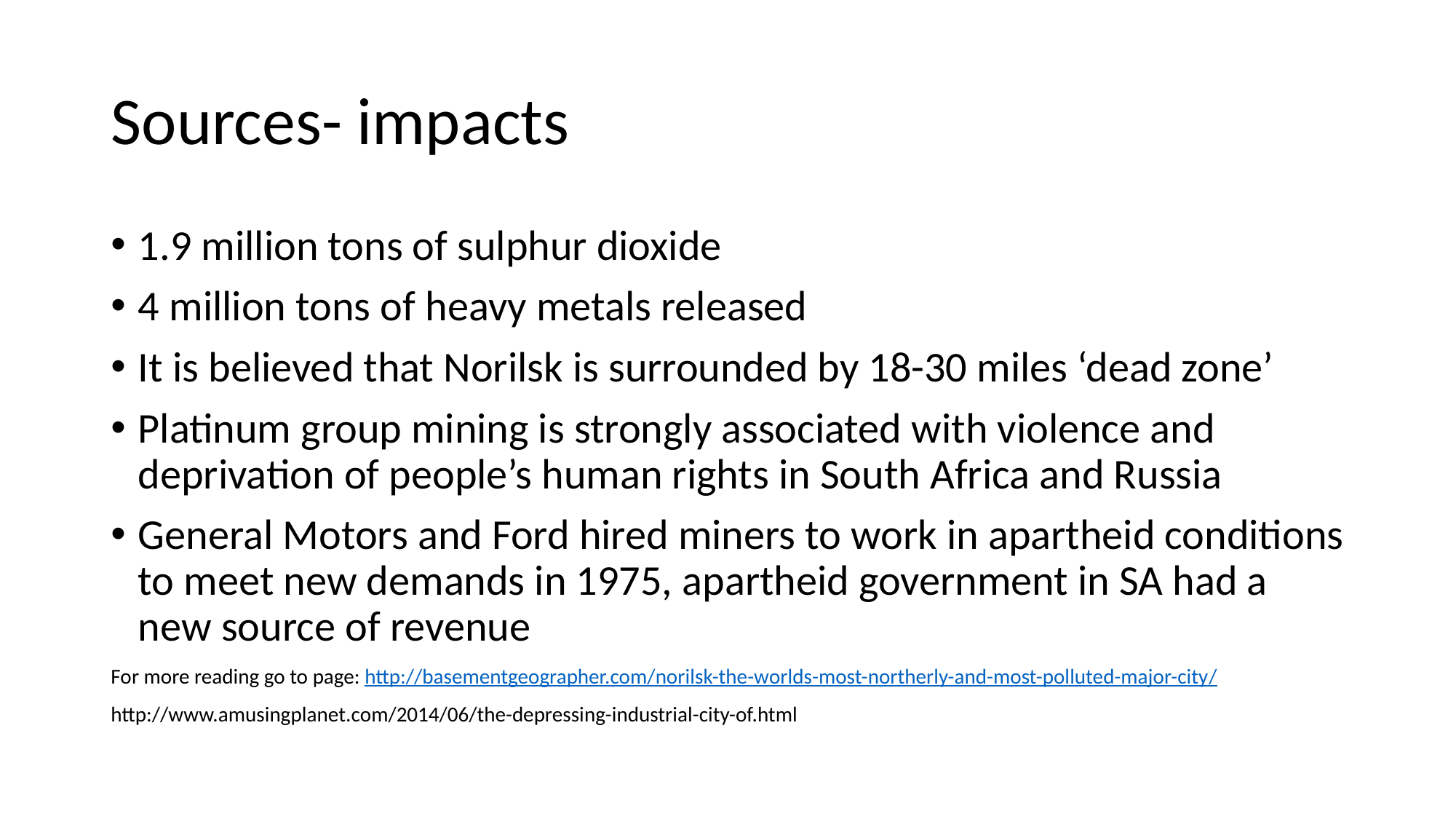

# Sources- impacts
1.9 million tons of sulphur dioxide
4 million tons of heavy metals released
It is believed that Norilsk is surrounded by 18-30 miles ‘dead zone’
Platinum group mining is strongly associated with violence and deprivation of people’s human rights in South Africa and Russia
General Motors and Ford hired miners to work in apartheid conditions to meet new demands in 1975, apartheid government in SA had a new source of revenue
For more reading go to page: http://basementgeographer.com/norilsk-the-worlds-most-northerly-and-most-polluted-major-city/
http://www.amusingplanet.com/2014/06/the-depressing-industrial-city-of.html